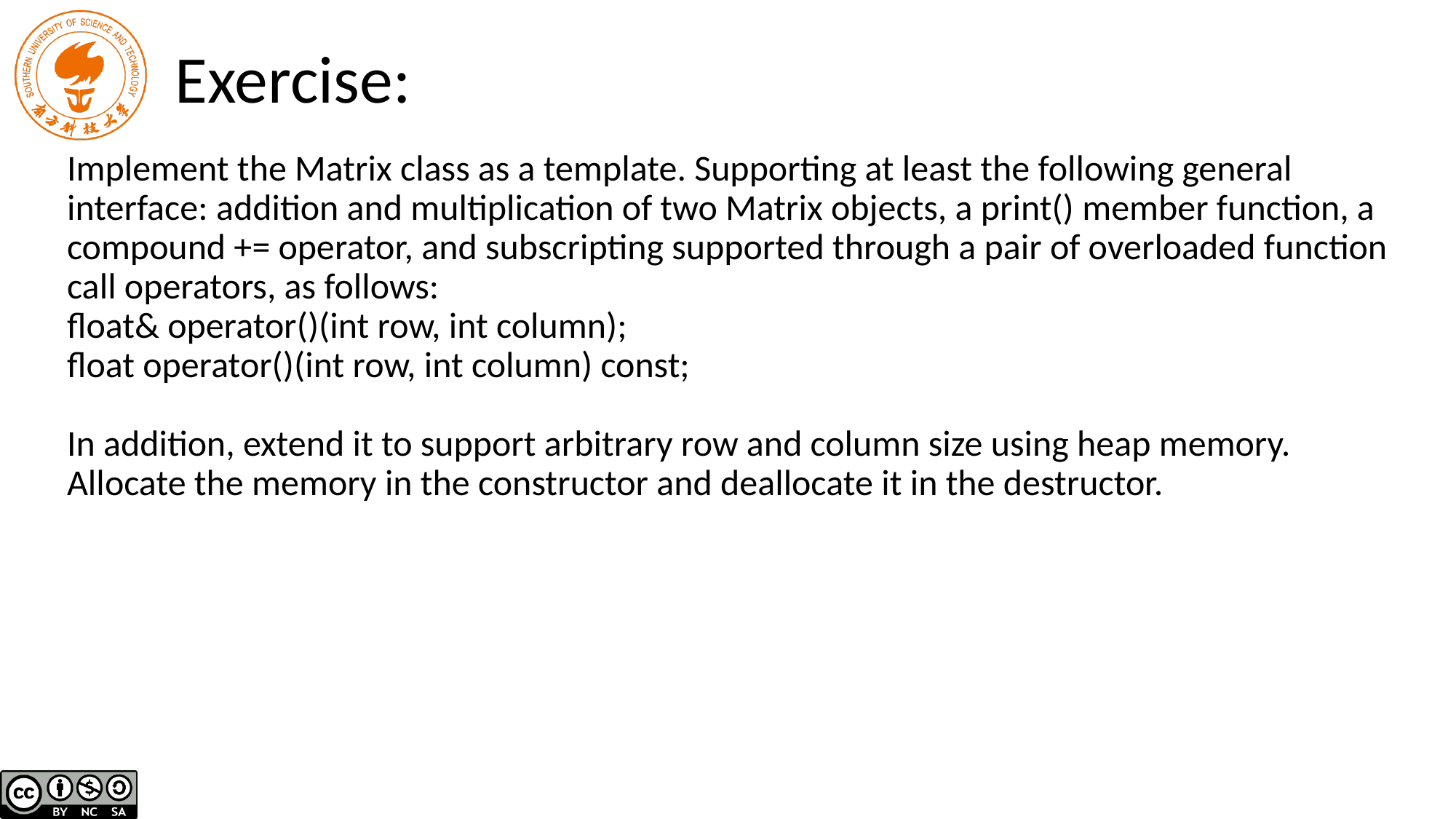

# Exercise:
Implement the Matrix class as a template. Supporting at least the following general interface: addition and multiplication of two Matrix objects, a print() member function, a compound += operator, and subscripting supported through a pair of overloaded function call operators, as follows:
float& operator()(int row, int column);
float operator()(int row, int column) const;

In addition, extend it to support arbitrary row and column size using heap memory. Allocate the memory in the constructor and deallocate it in the destructor.